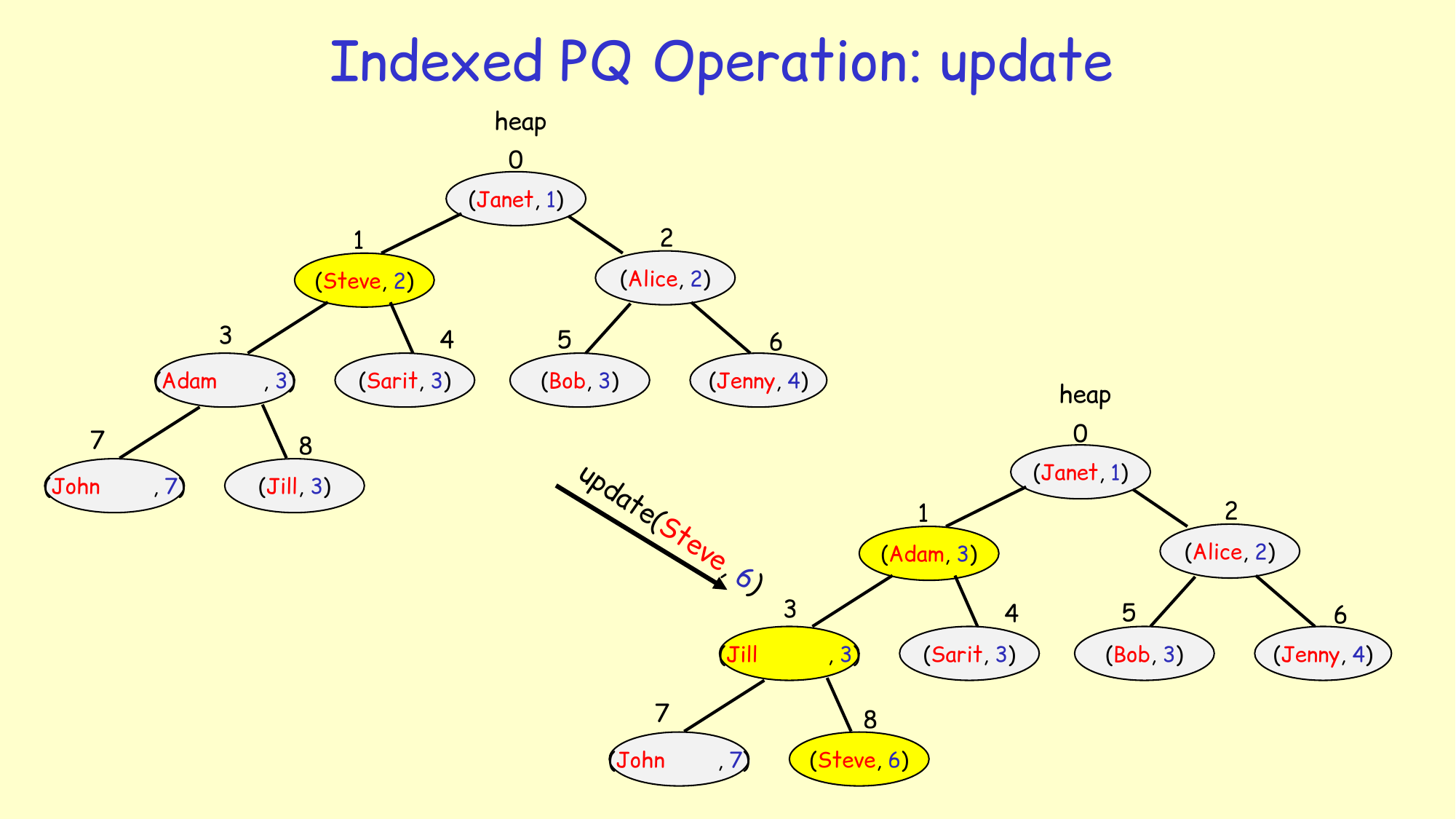

# Indexed PQ Operation: update
heap
0
(Janet, 1)

2
1
(Alice, 2)
(Steve, 2)

3
5
4
6
(Sarit, 3)
(Bob, 3)
(Jenny, 4)
(Adam	, 3)
heap

0
7
8
(Janet, 1)
(Jill, 3)
(John	, 7)

2
1
update(Steve, 6)
(Alice, 2)
(Adam, 3)

3
5
4
6
(Sarit, 3)
(Bob, 3)
(Jenny, 4)
(Jill	, 3)

7
8
(Steve, 6)
(John	, 7)